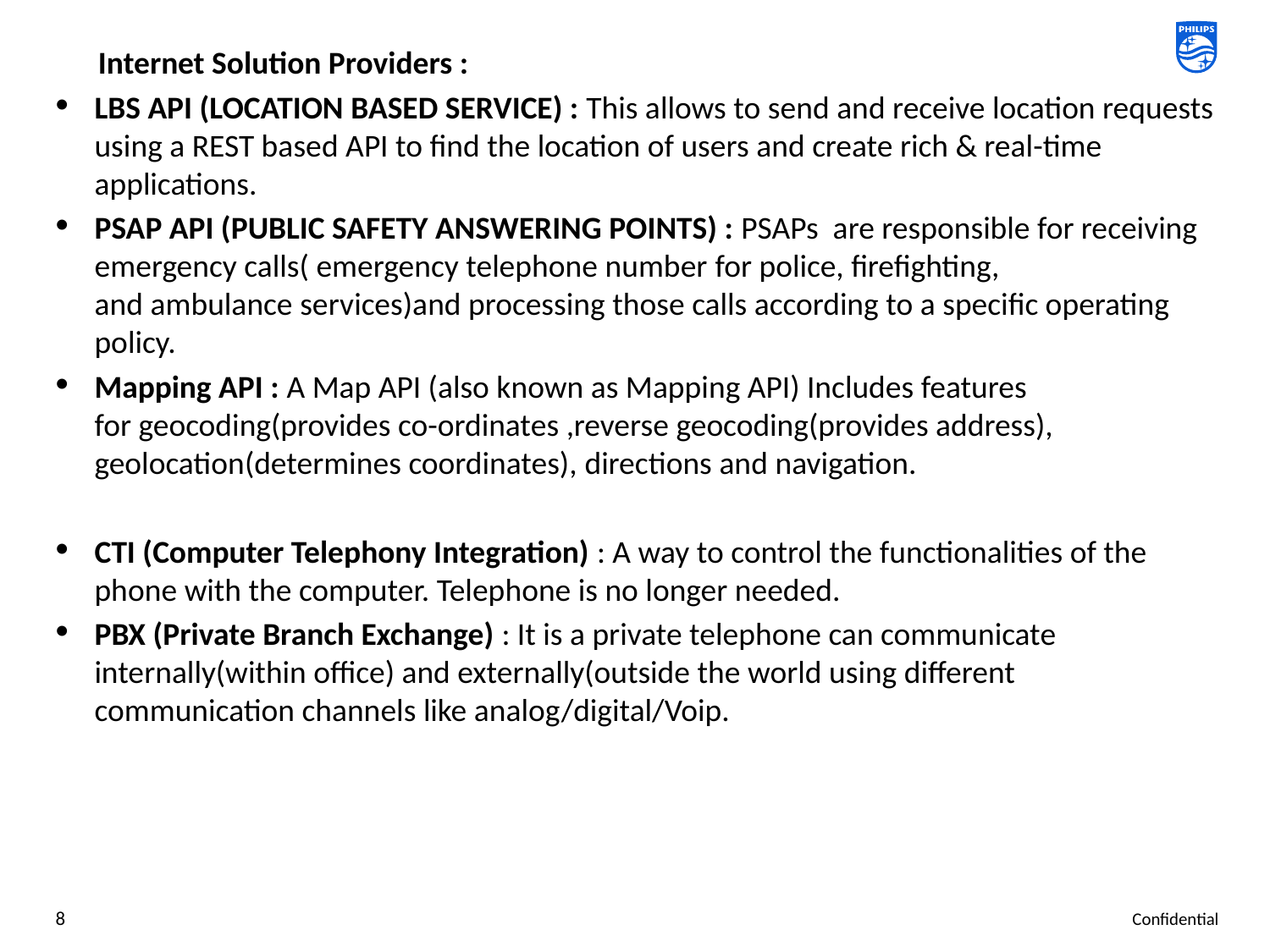

Internet Solution Providers :
LBS API (LOCATION BASED SERVICE) : This allows to send and receive location requests using a REST based API to find the location of users and create rich & real-time applications.
PSAP API (PUBLIC SAFETY ANSWERING POINTS) : PSAPs  are responsible for receiving emergency calls( emergency telephone number for police, firefighting, and ambulance services)and processing those calls according to a specific operating policy.
Mapping API : A Map API (also known as Mapping API) Includes features  for geocoding(provides co-ordinates ,reverse geocoding(provides address), geolocation(determines coordinates), directions and navigation.

CTI (Computer Telephony Integration) : A way to control the functionalities of the     phone with the computer. Telephone is no longer needed.
PBX (Private Branch Exchange) : It is a private telephone can communicate internally(within office) and externally(outside the world using different communication channels like analog/digital/Voip.